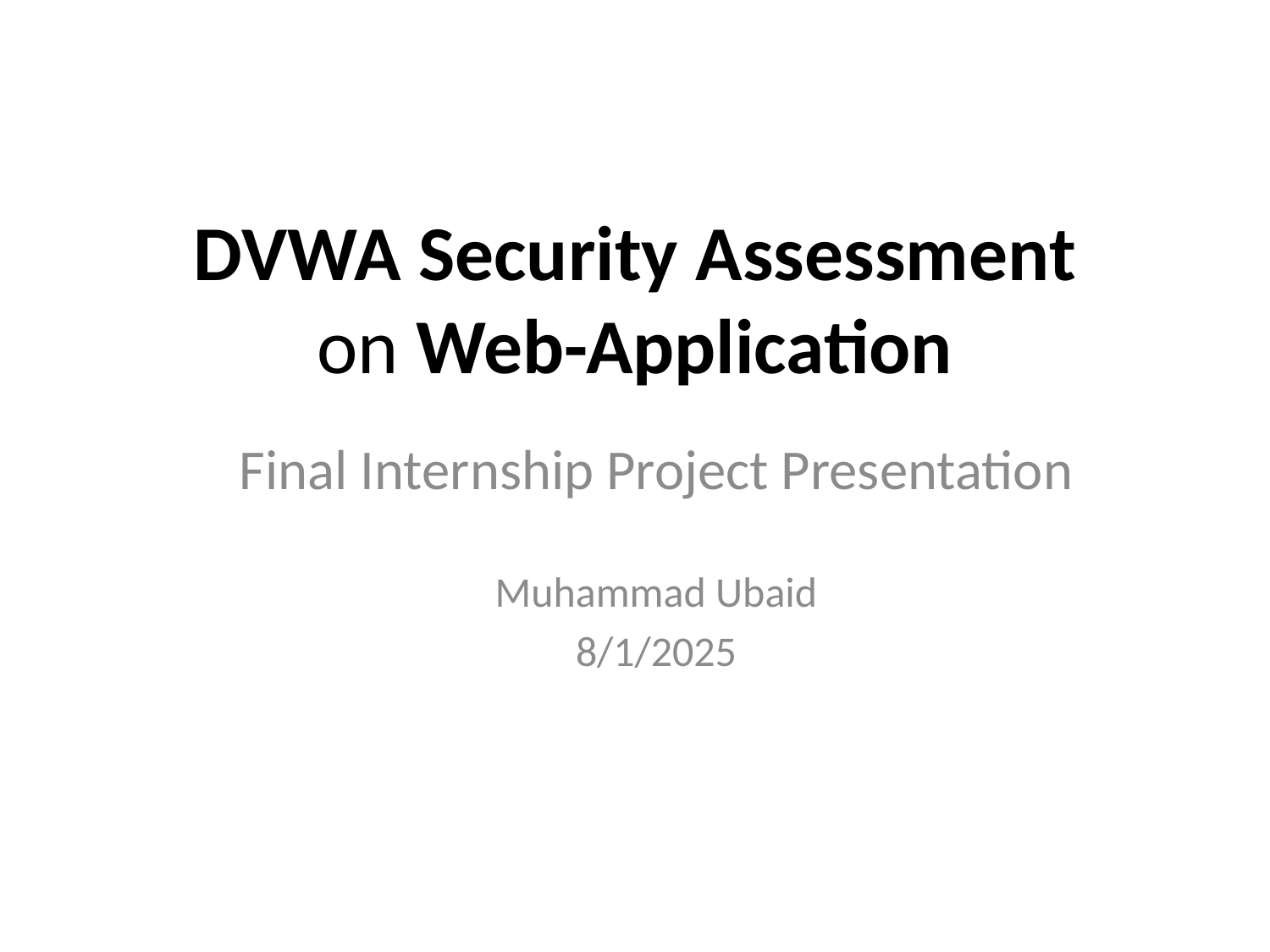

# DVWA Security Assessment on Web-Application
Final Internship Project Presentation
Muhammad Ubaid
8/1/2025